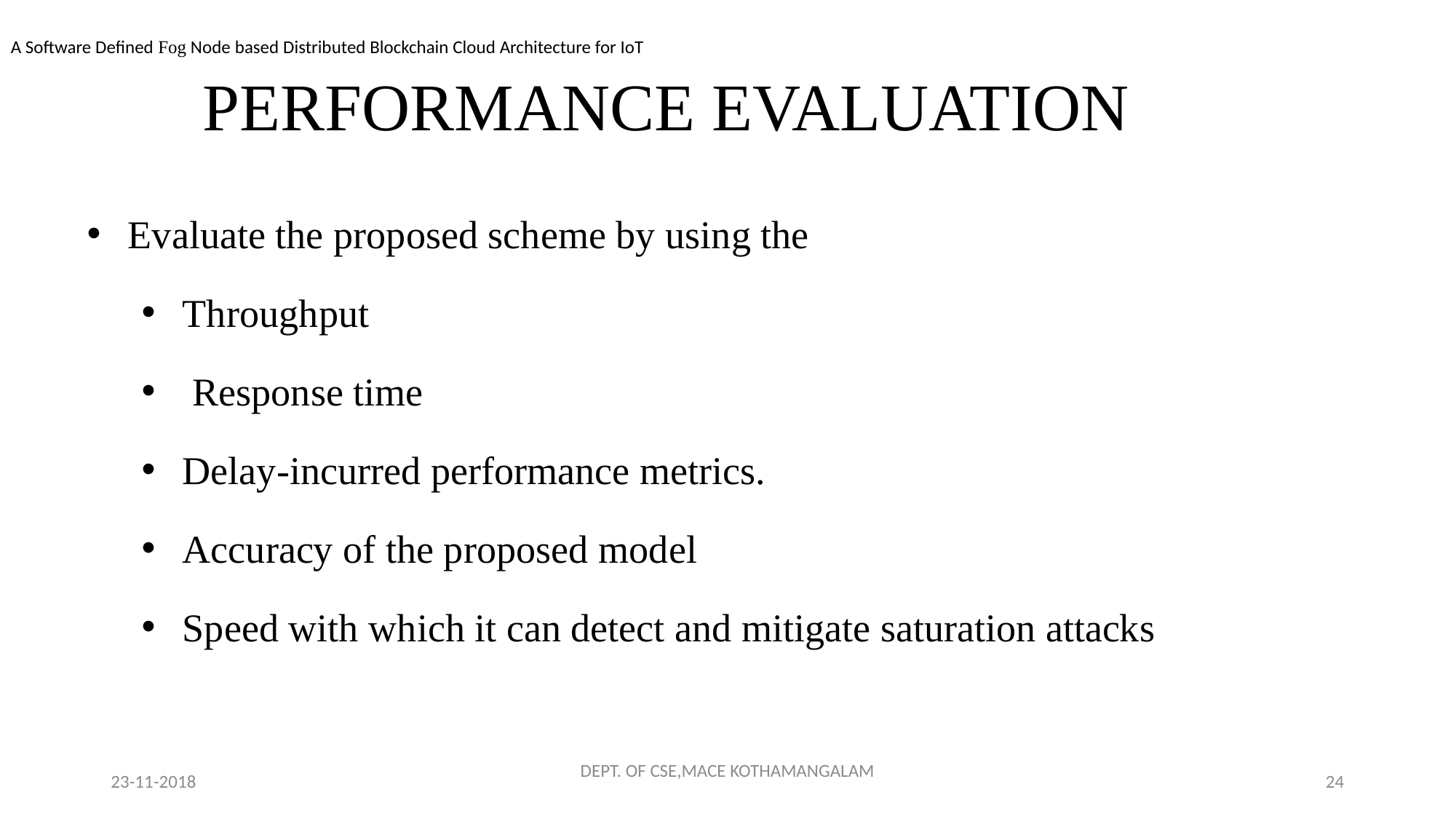

A Software Defined Fog Node based Distributed Blockchain Cloud Architecture for IoT

# PERFORMANCE EVALUATION
Evaluate the proposed scheme by using the
Throughput
 Response time
Delay-incurred performance metrics.
Accuracy of the proposed model
Speed with which it can detect and mitigate saturation attacks
23-11-2018
DEPT. OF CSE,MACE KOTHAMANGALAM

24